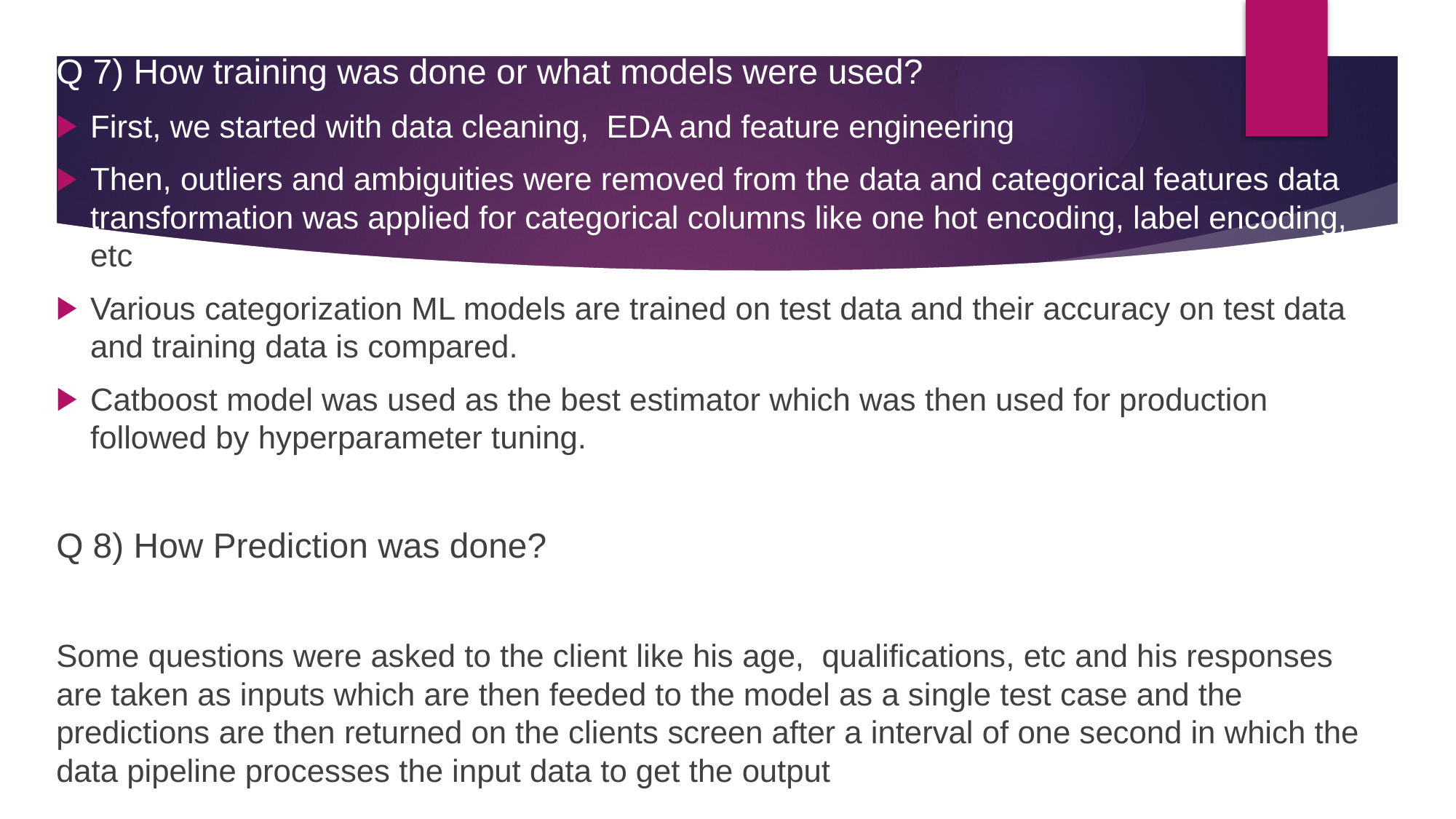

Q 7) How training was done or what models were used?
First, we started with data cleaning,  EDA and feature engineering
Then, outliers and ambiguities were removed from the data and categorical features data transformation was applied for categorical columns like one hot encoding, label encoding, etc
Various categorization ML models are trained on test data and their accuracy on test data and training data is compared.
Catboost model was used as the best estimator which was then used for production followed by hyperparameter tuning.

Q 8) How Prediction was done?

Some questions were asked to the client like his age,  qualifications, etc and his responses are taken as inputs which are then feeded to the model as a single test case and the predictions are then returned on the clients screen after a interval of one second in which the data pipeline processes the input data to get the output